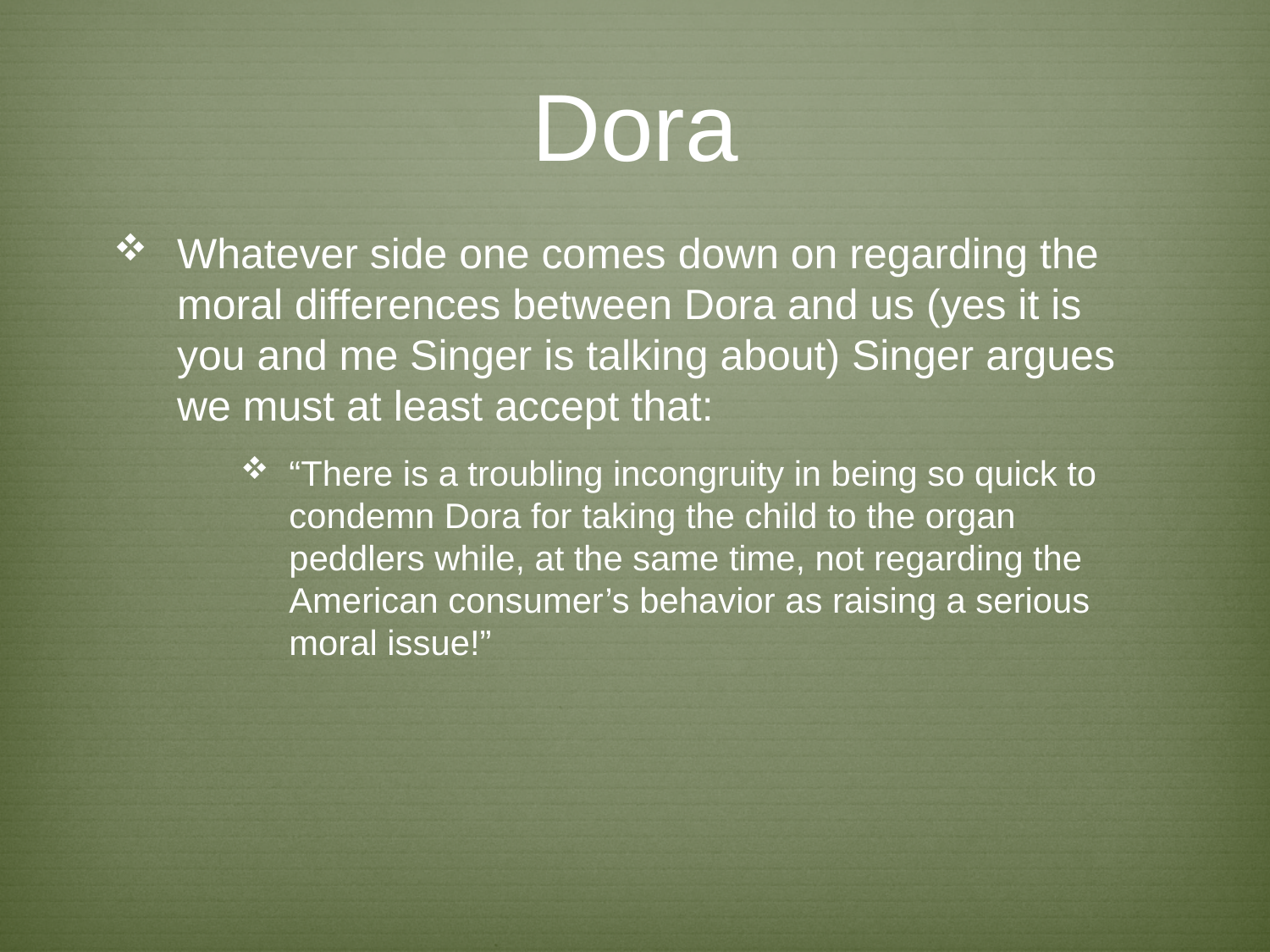

# Dora
Whatever side one comes down on regarding the moral differences between Dora and us (yes it is you and me Singer is talking about) Singer argues we must at least accept that:
“There is a troubling incongruity in being so quick to condemn Dora for taking the child to the organ peddlers while, at the same time, not regarding the American consumer’s behavior as raising a serious moral issue!”